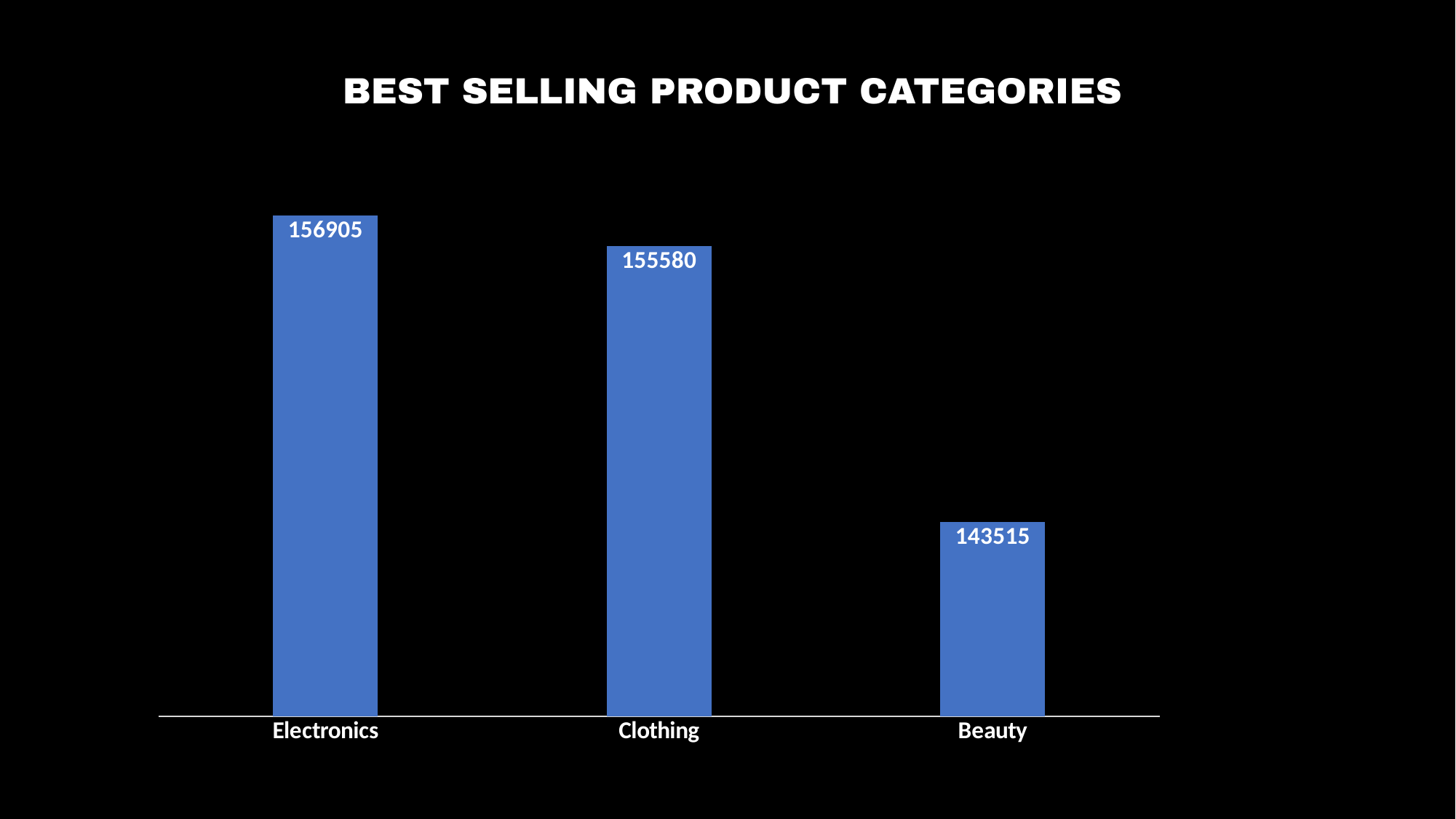

BEST SELLING PRODUCT CATEGORIES

### Chart

| Category | total amount  |
|---|---|
| Electronics | 156905.0 |
| Clothing | 155580.0 |
| Beauty | 143515.0 |